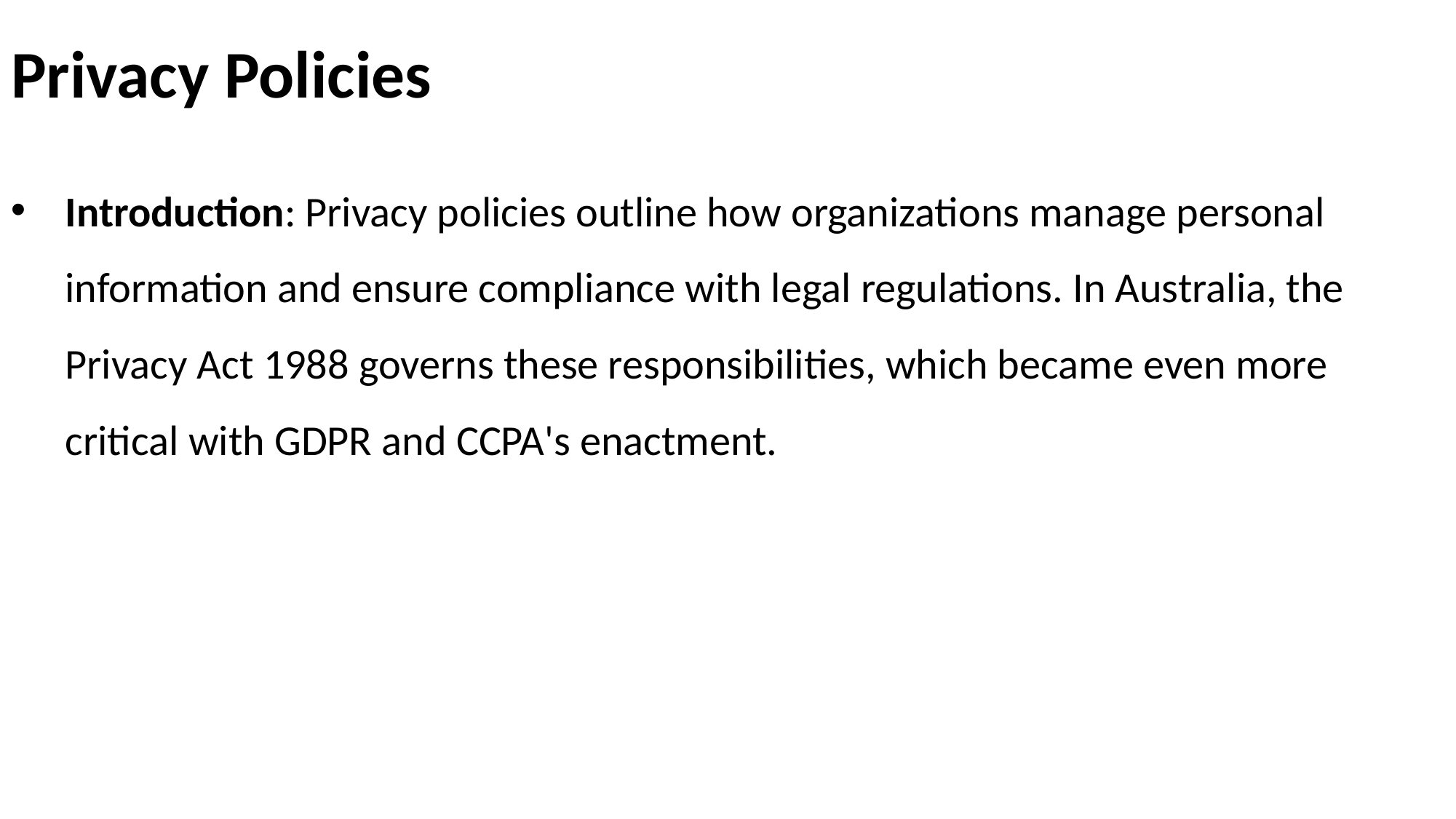

# Privacy Policies
Introduction: Privacy policies outline how organizations manage personal information and ensure compliance with legal regulations. In Australia, the Privacy Act 1988 governs these responsibilities, which became even more critical with GDPR and CCPA's enactment.